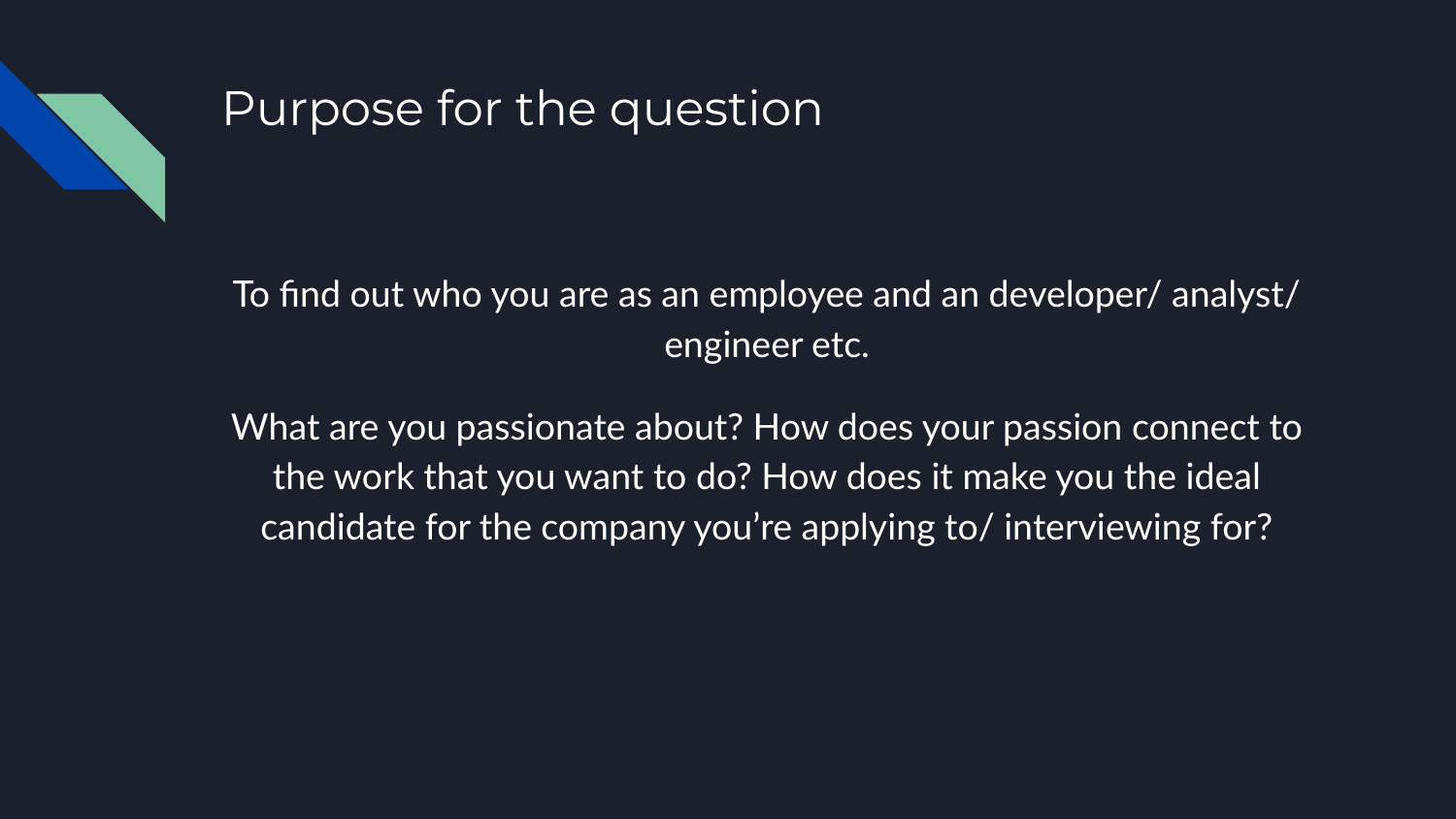

# Purpose for the question
To find out who you are as an employee and an developer/ analyst/ engineer etc.
What are you passionate about? How does your passion connect to the work that you want to do? How does it make you the ideal candidate for the company you’re applying to/ interviewing for?